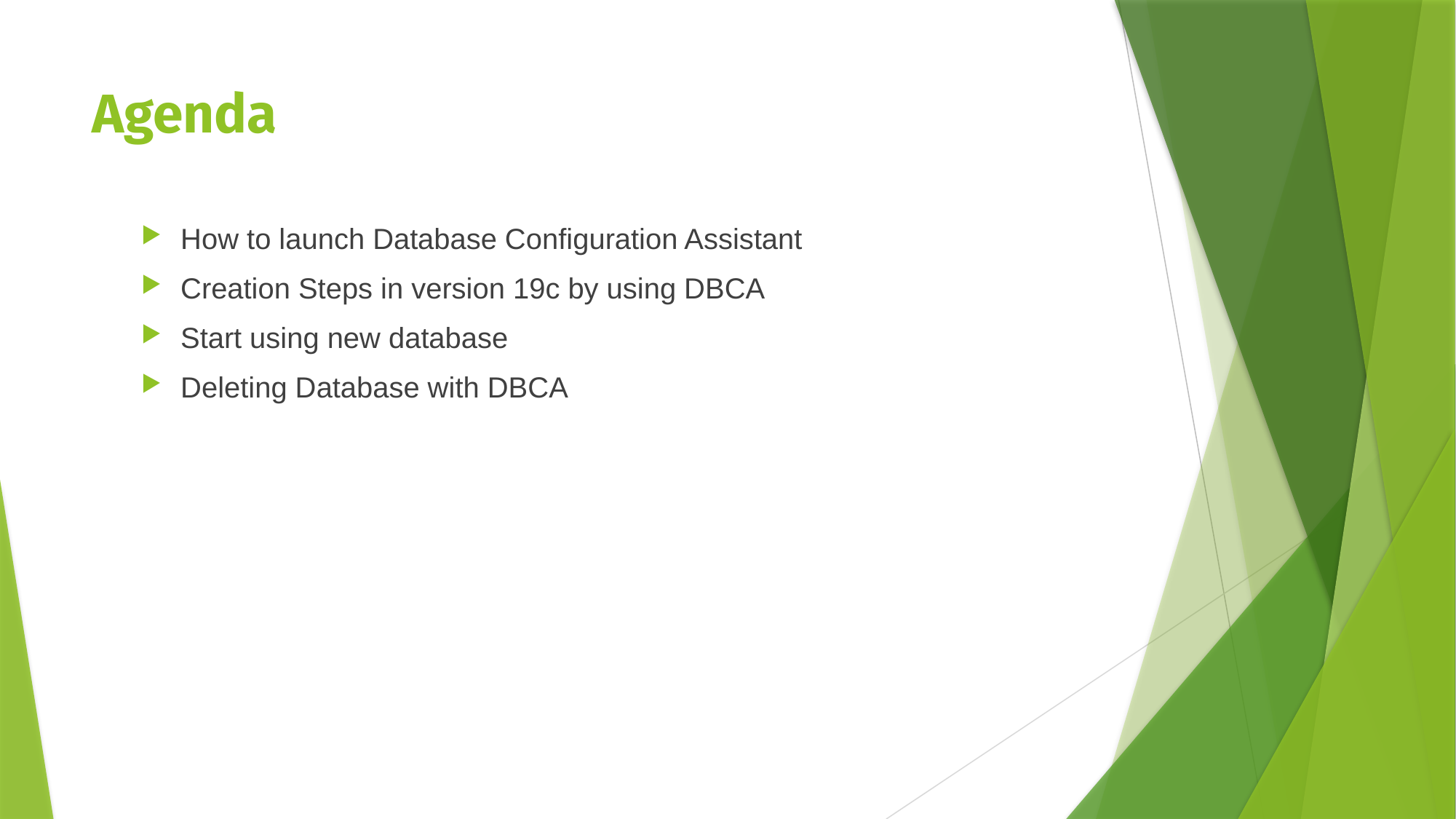

# Agenda
How to launch Database Configuration Assistant
Creation Steps in version 19c by using DBCA
Start using new database
Deleting Database with DBCA